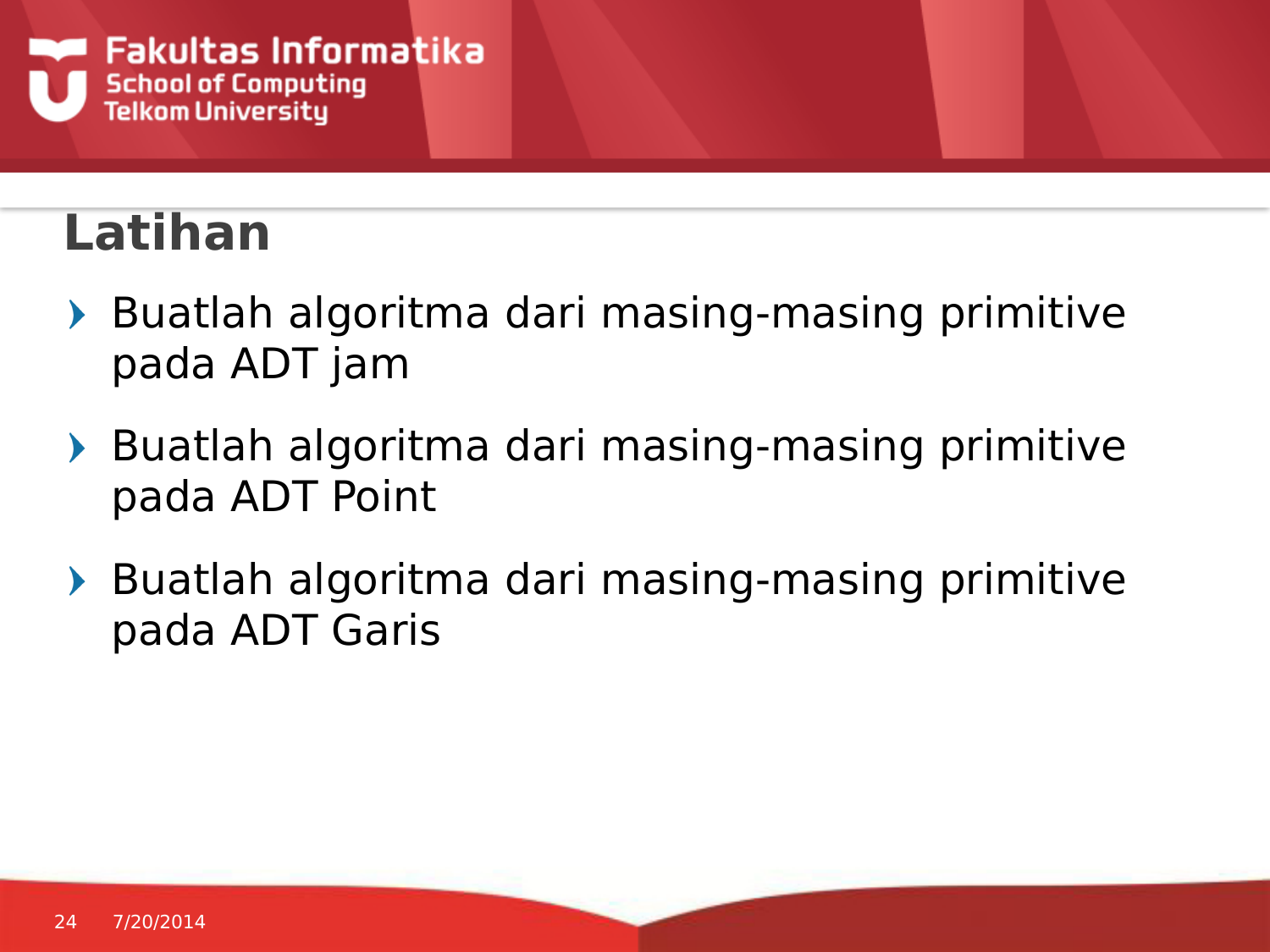

# Latihan
Buatlah algoritma dari masing-masing primitive pada ADT jam
Buatlah algoritma dari masing-masing primitive pada ADT Point
Buatlah algoritma dari masing-masing primitive pada ADT Garis

24
7/20/2014